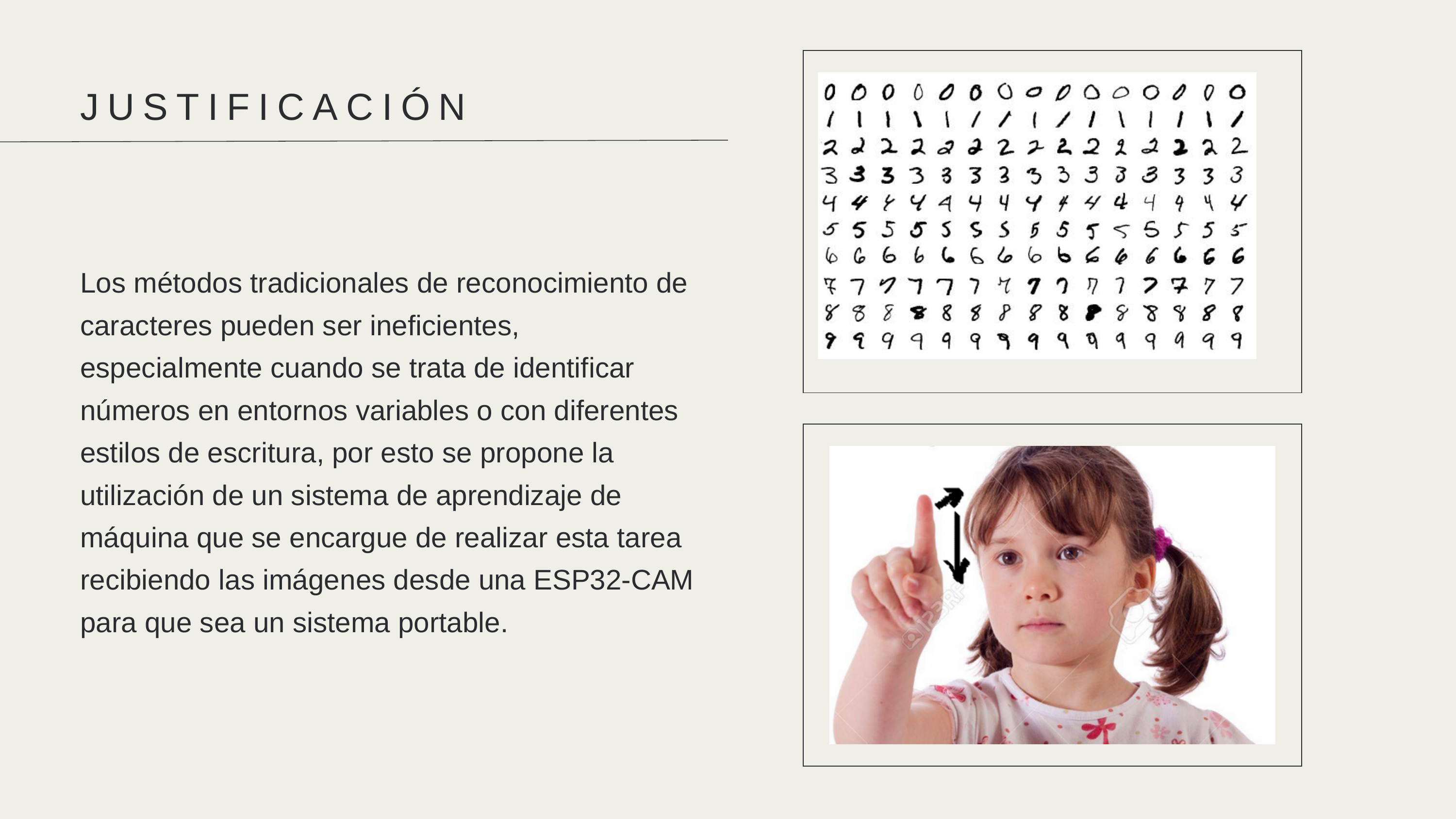

JUSTIFICACIÓN

Los métodos tradicionales de reconocimiento de caracteres pueden ser ineficientes, especialmente cuando se trata de identificar números en entornos variables o con diferentes estilos de escritura, por esto se propone la utilización de un sistema de aprendizaje de máquina que se encargue de realizar esta tarea recibiendo las imágenes desde una ESP32-CAM para que sea un sistema portable.